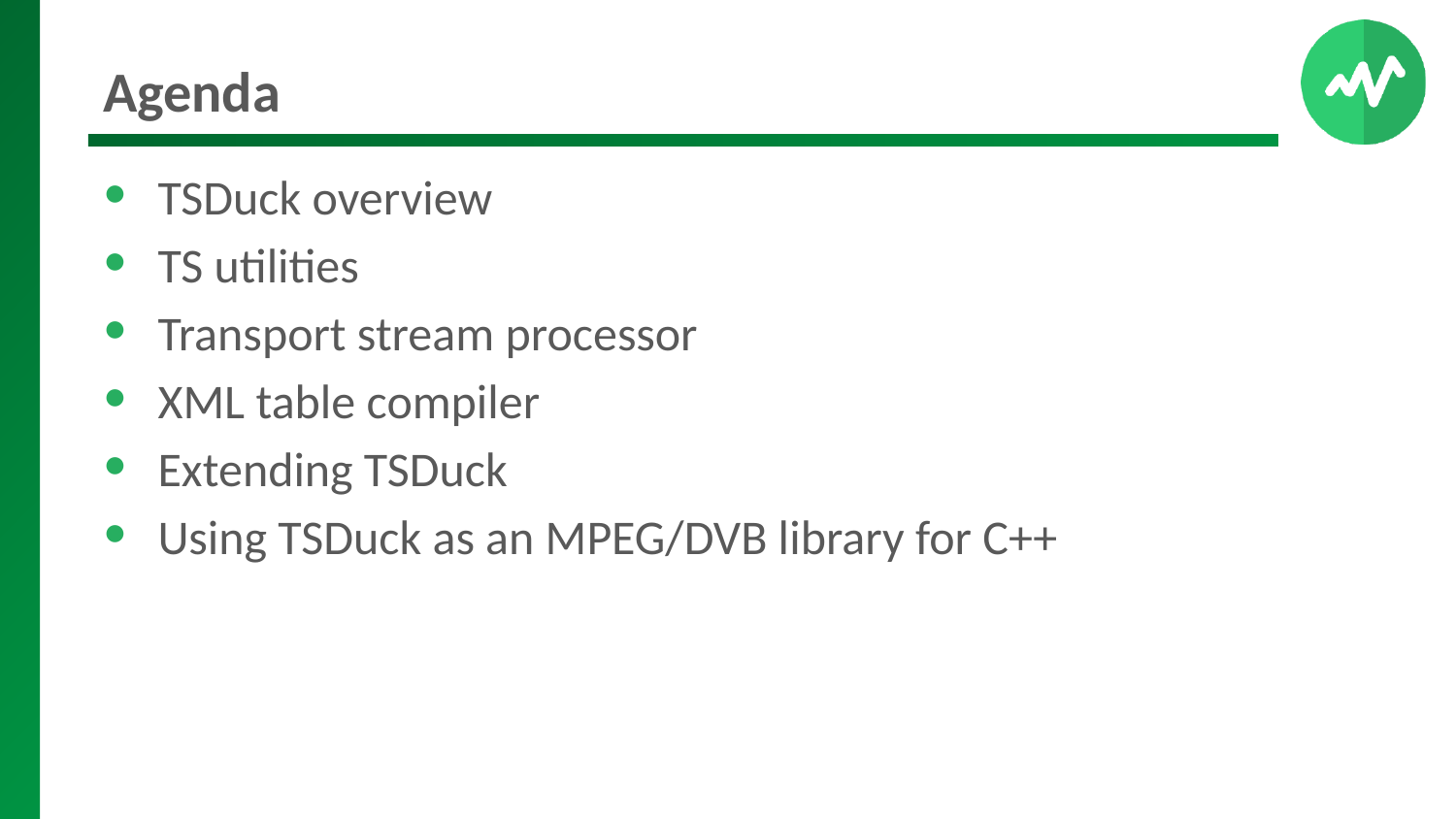

# Agenda
TSDuck overview
TS utilities
Transport stream processor
XML table compiler
Extending TSDuck
Using TSDuck as an MPEG/DVB library for C++